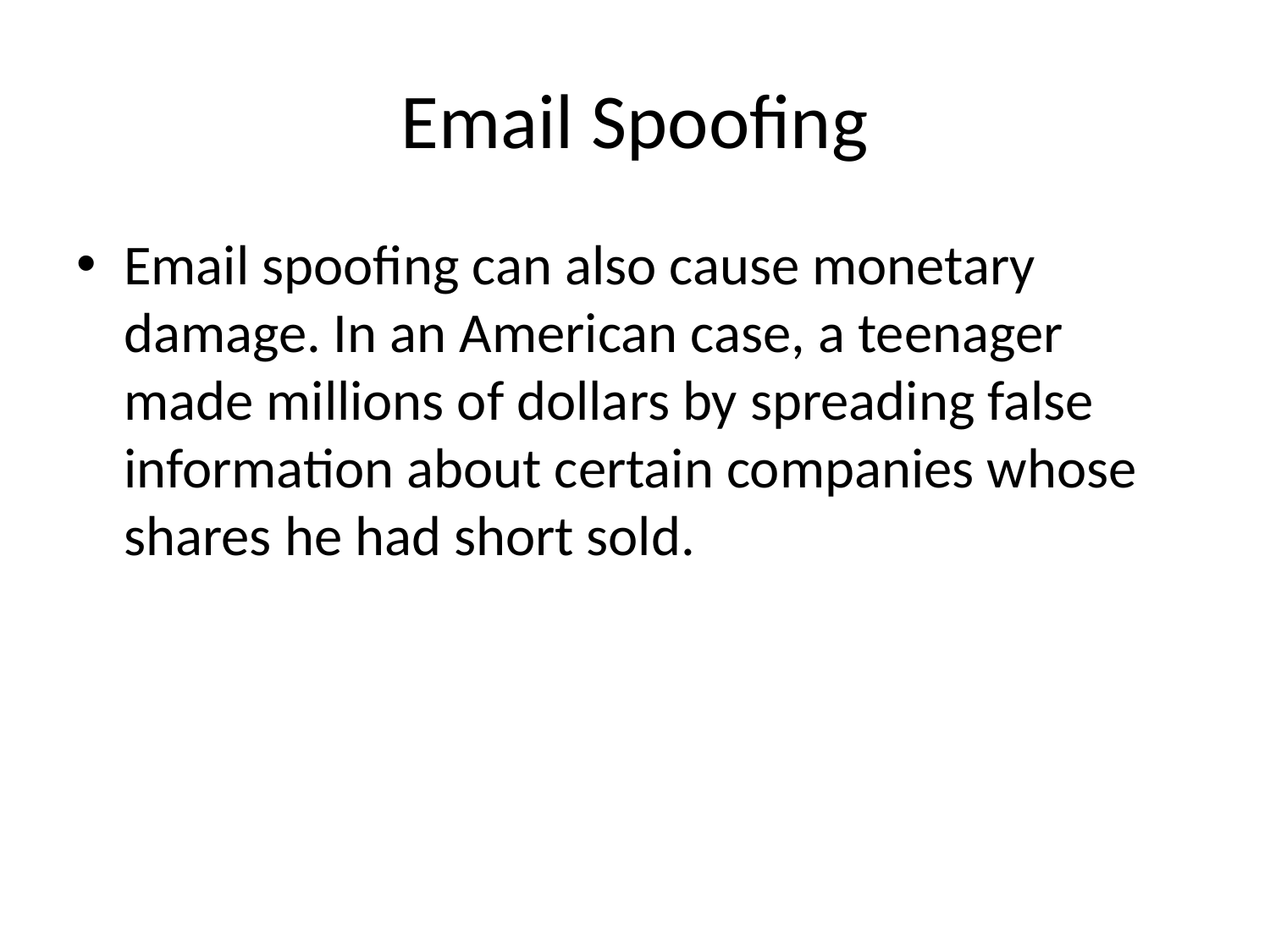

# Email Spoofing
Email spoofing can also cause monetary damage. In an American case, a teenager made millions of dollars by spreading false information about certain companies whose shares he had short sold.